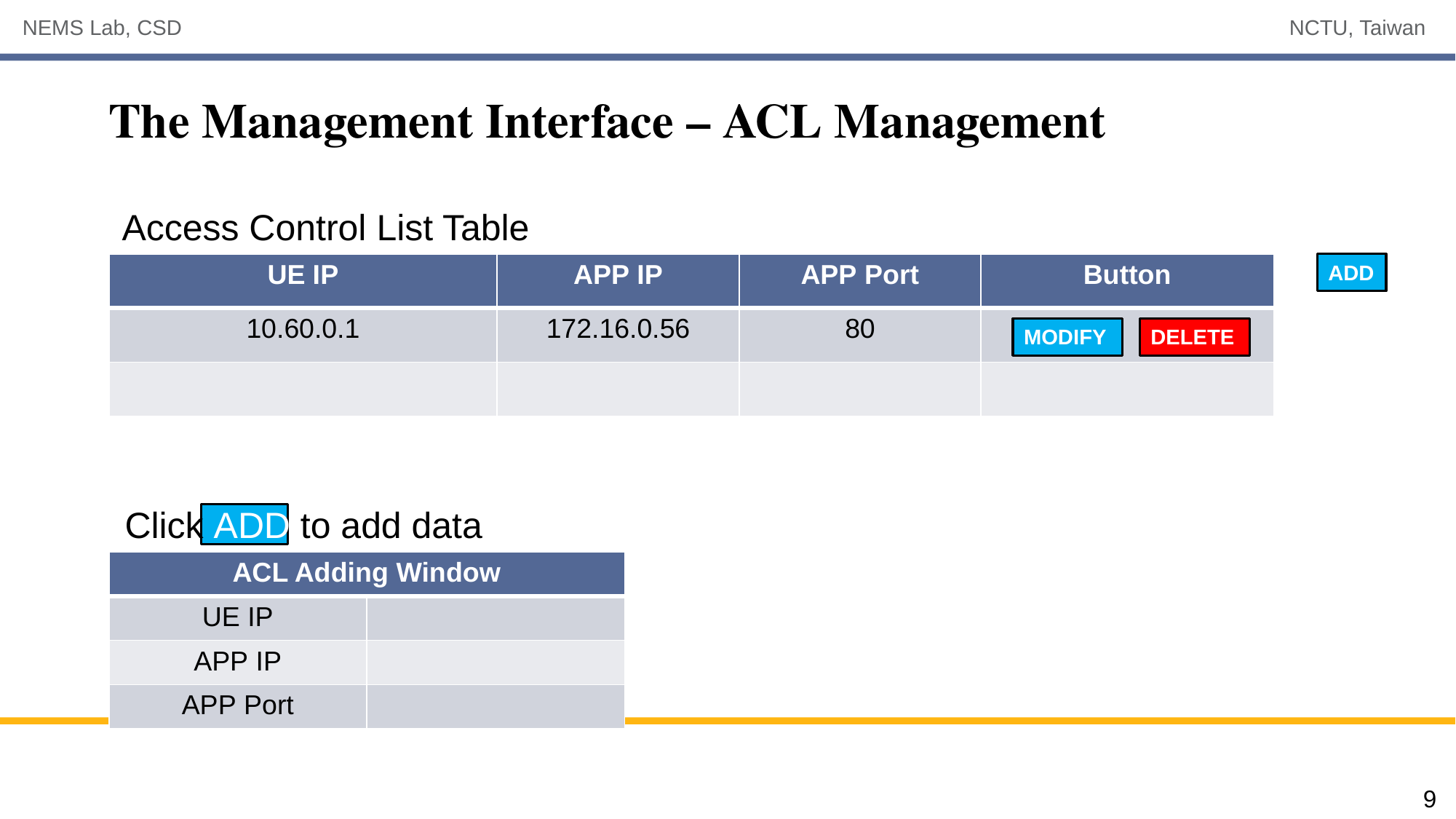

# The Management Interface – ACL Management
Access Control List Table
| UE IP | APP IP | APP Port | Button |
| --- | --- | --- | --- |
| 10.60.0.1 | 172.16.0.56 | 80 |  |
|  |  |  |  |
ADD
MODIFY
DELETE
Click ADD to add data

| ACL Adding Window | Access Control |
| --- | --- |
| UE IP |  |
| APP IP |  |
| APP Port |  |
9